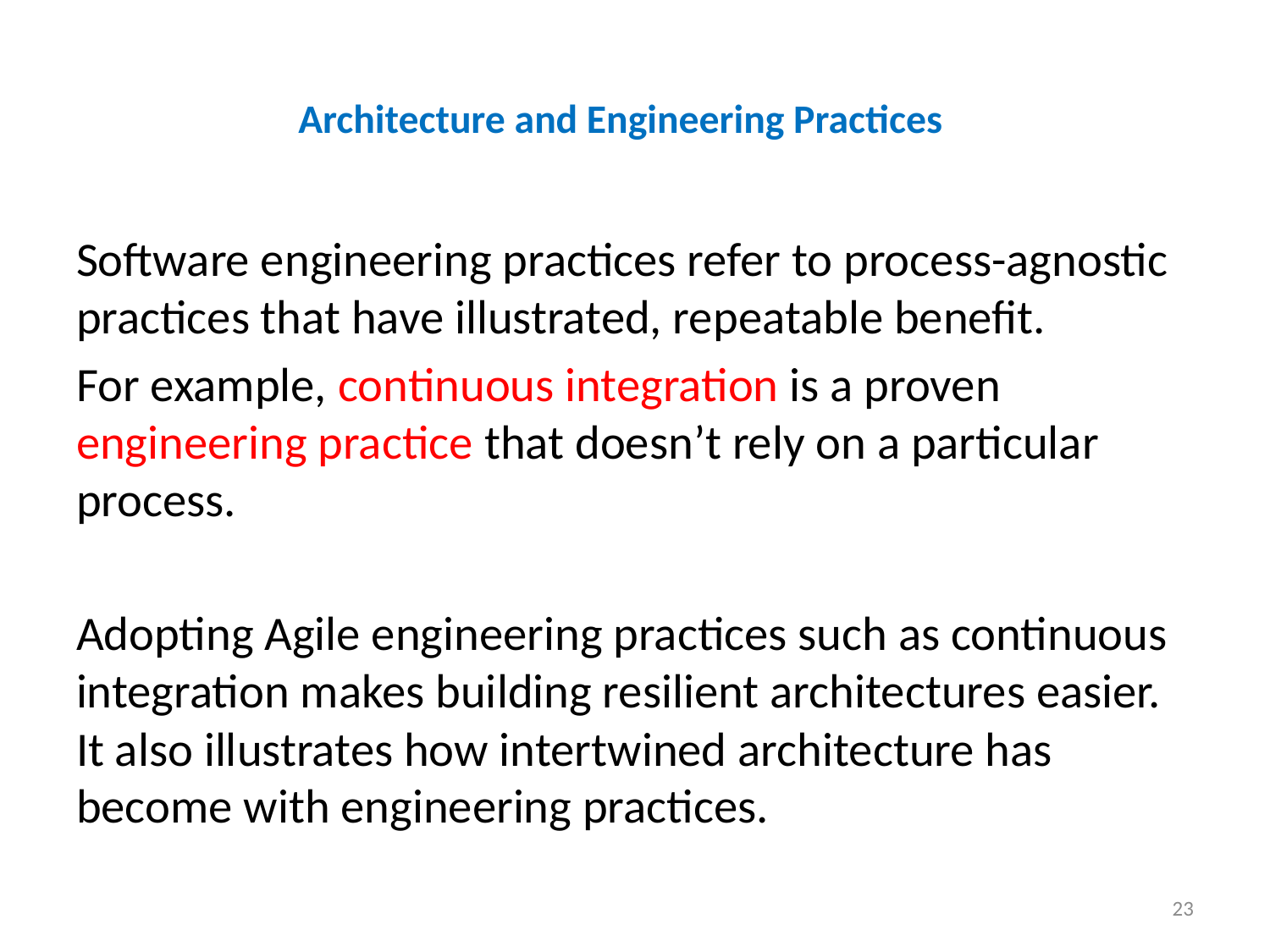

# Architecture and Engineering Practices
Software engineering practices refer to process-agnostic practices that have illustrated, repeatable benefit.
For example, continuous integration is a proven engineering practice that doesn’t rely on a particular process.

Adopting Agile engineering practices such as continuous integration makes building resilient architectures easier. It also illustrates how intertwined architecture has become with engineering practices.

23